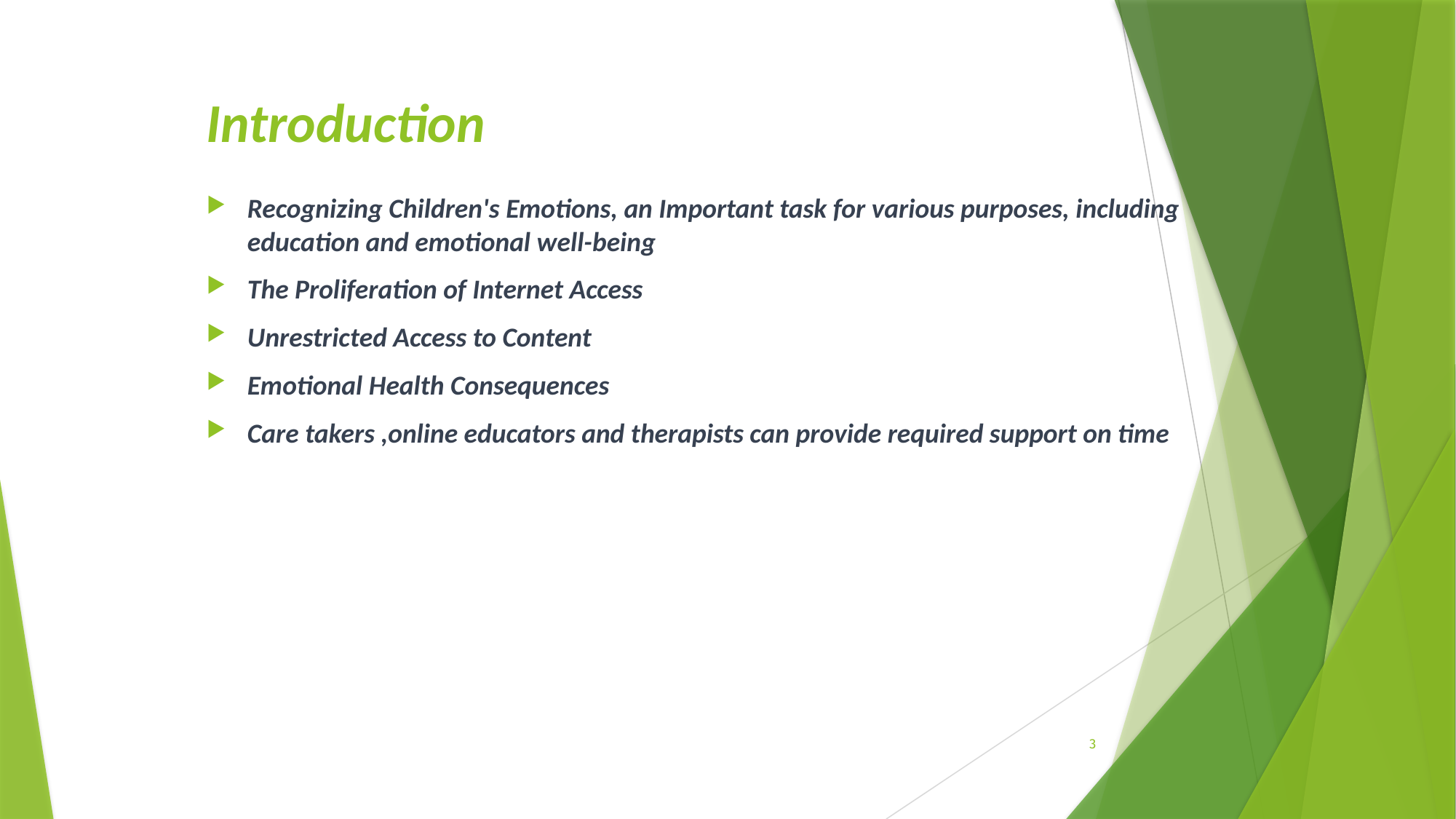

# Introduction
Recognizing Children's Emotions, an Important task for various purposes, including education and emotional well-being
The Proliferation of Internet Access
Unrestricted Access to Content
Emotional Health Consequences
Care takers ,online educators and therapists can provide required support on time

3